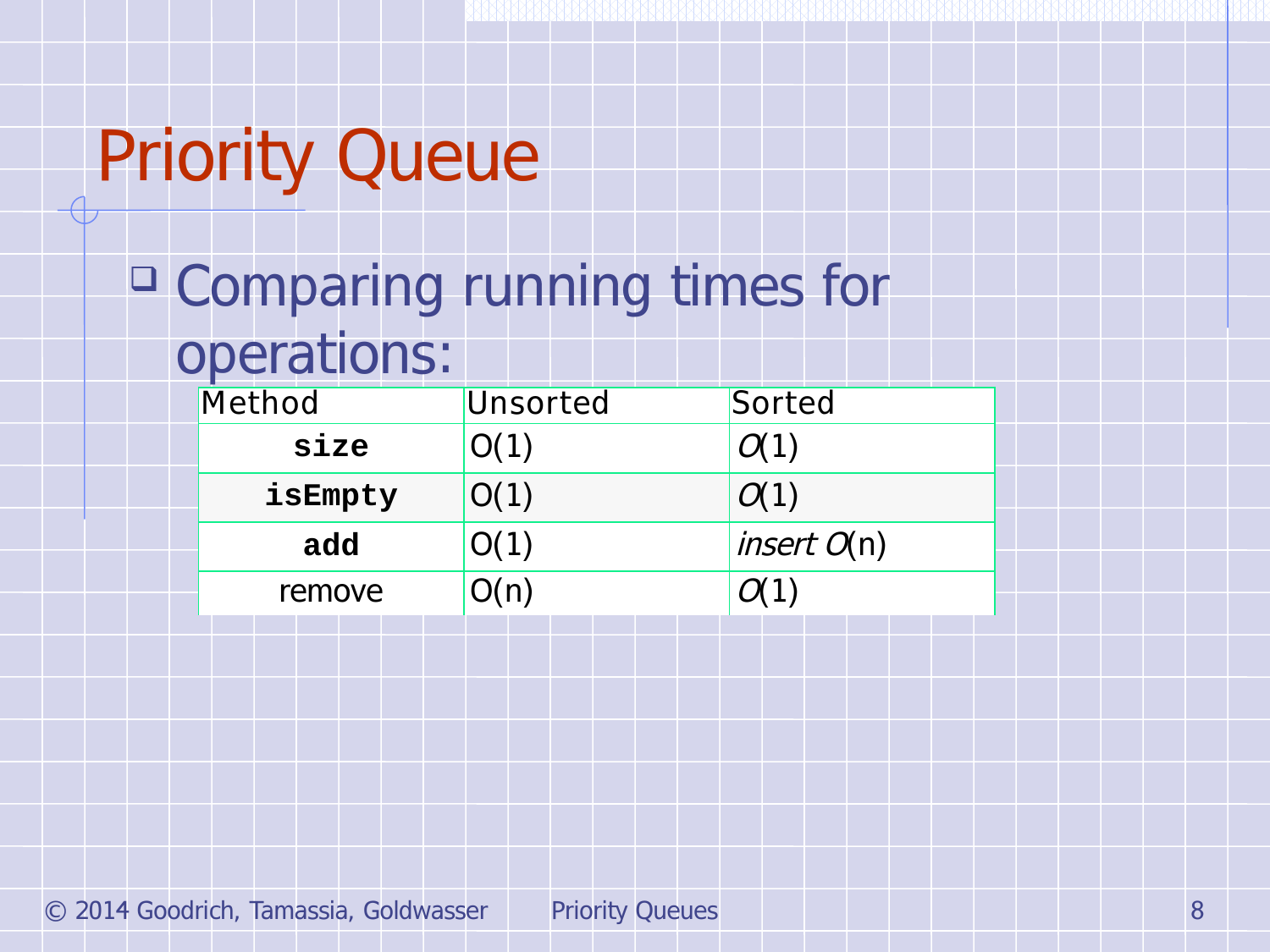

# Priority Queue
Comparing running times for operations:
| Method | Unsorted | Sorted |
| --- | --- | --- |
| size | O(1) | O(1) |
| isEmpty | O(1) | O(1) |
| add | O(1) | insert O(n) |
| remove | O(n) | O(1) |
© 2014 Goodrich, Tamassia, Goldwasser
Priority Queues
8